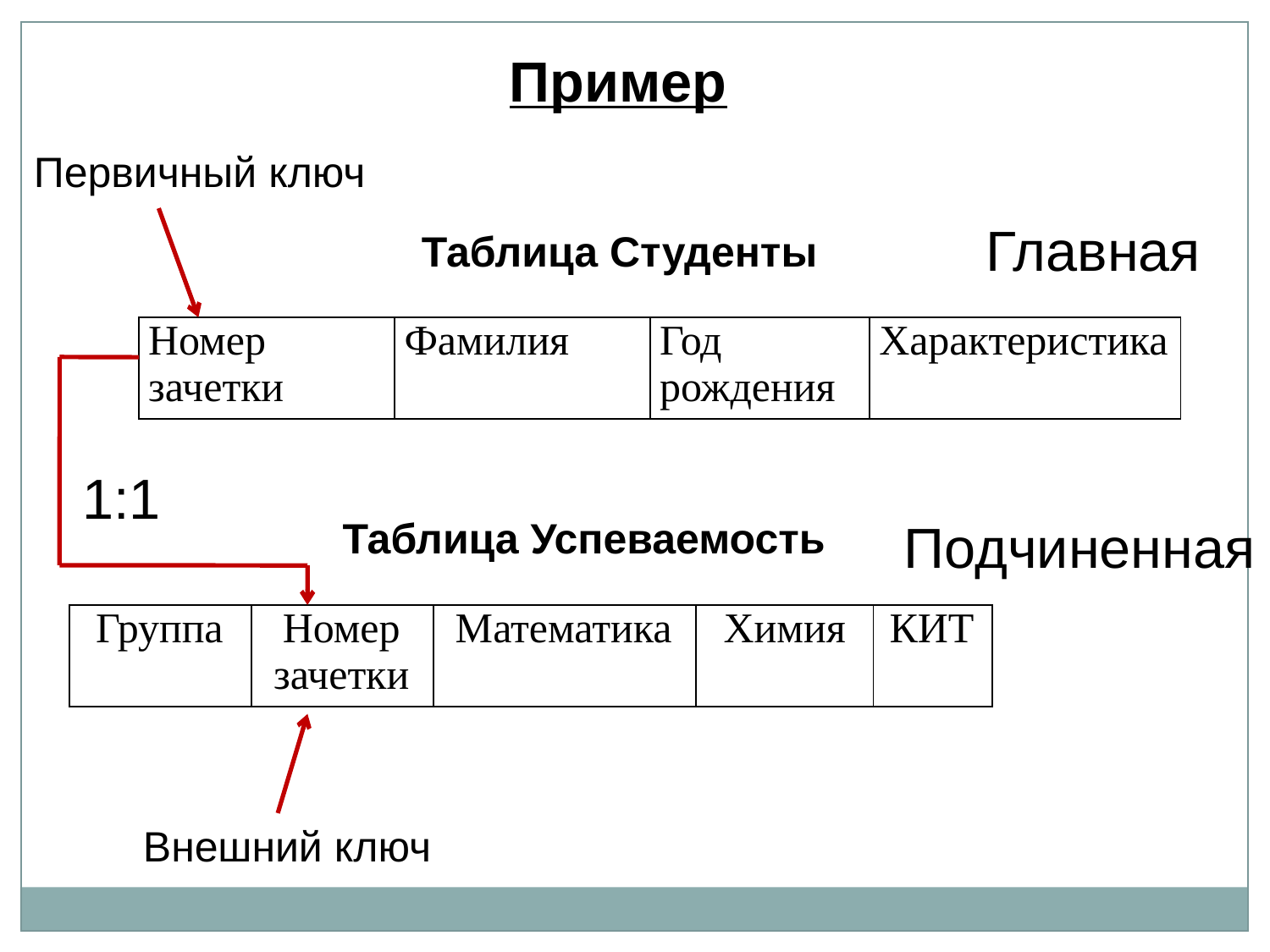

Пример
Первичный ключ
Главная
Таблица Студенты
| Номер зачетки | Фамилия | Год рождения | Характеристика |
| --- | --- | --- | --- |
1:1
Таблица Успеваемость
Подчиненная
| Группа | Номер зачетки | Математика | Химия | КИТ |
| --- | --- | --- | --- | --- |
Внешний ключ